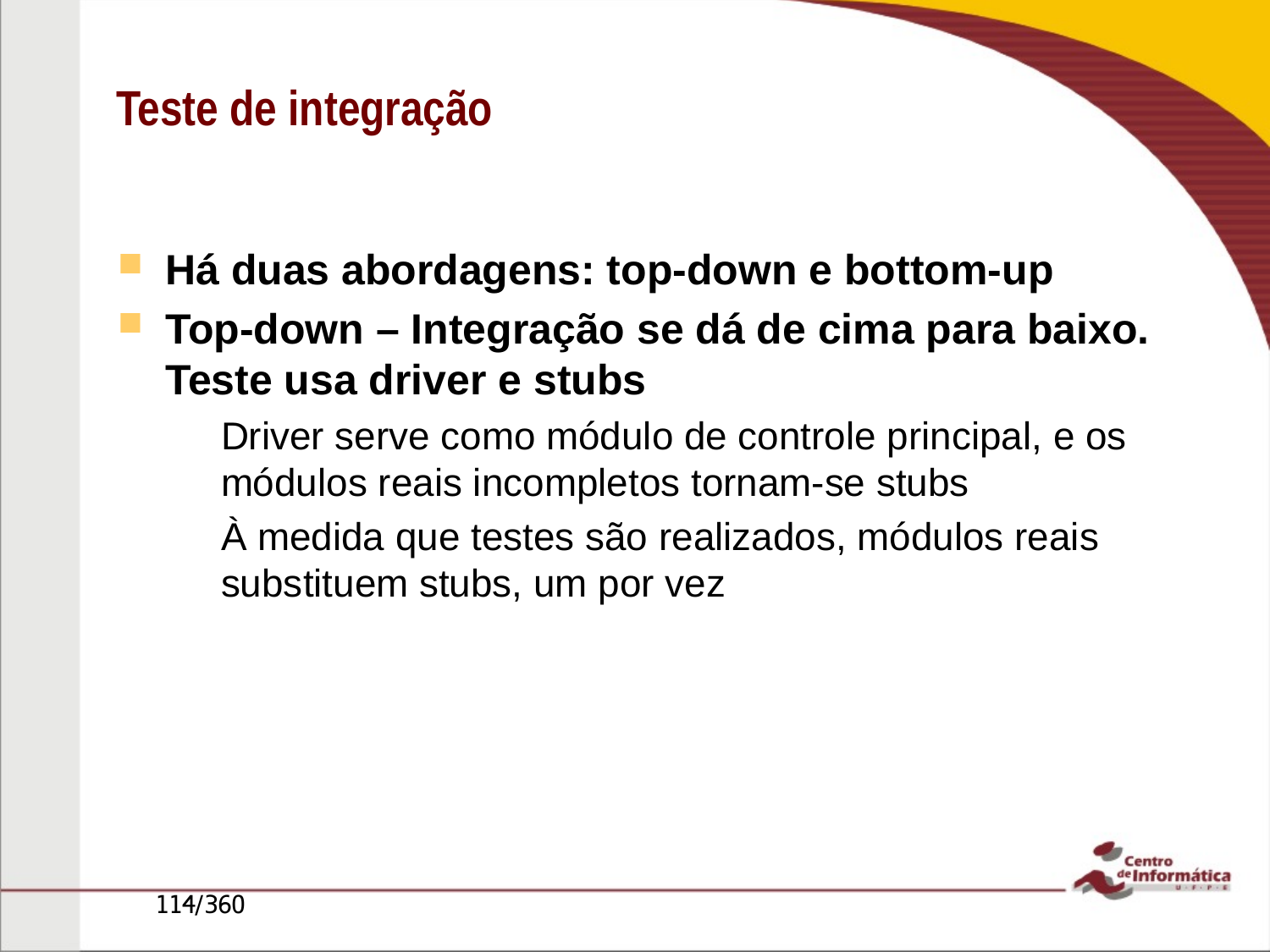

Teste de integração
Há duas abordagens: top-down e bottom-up
Top-down – Integração se dá de cima para baixo. Teste usa driver e stubs
Driver serve como módulo de controle principal, e os módulos reais incompletos tornam-se stubs
À medida que testes são realizados, módulos reais substituem stubs, um por vez
114/360